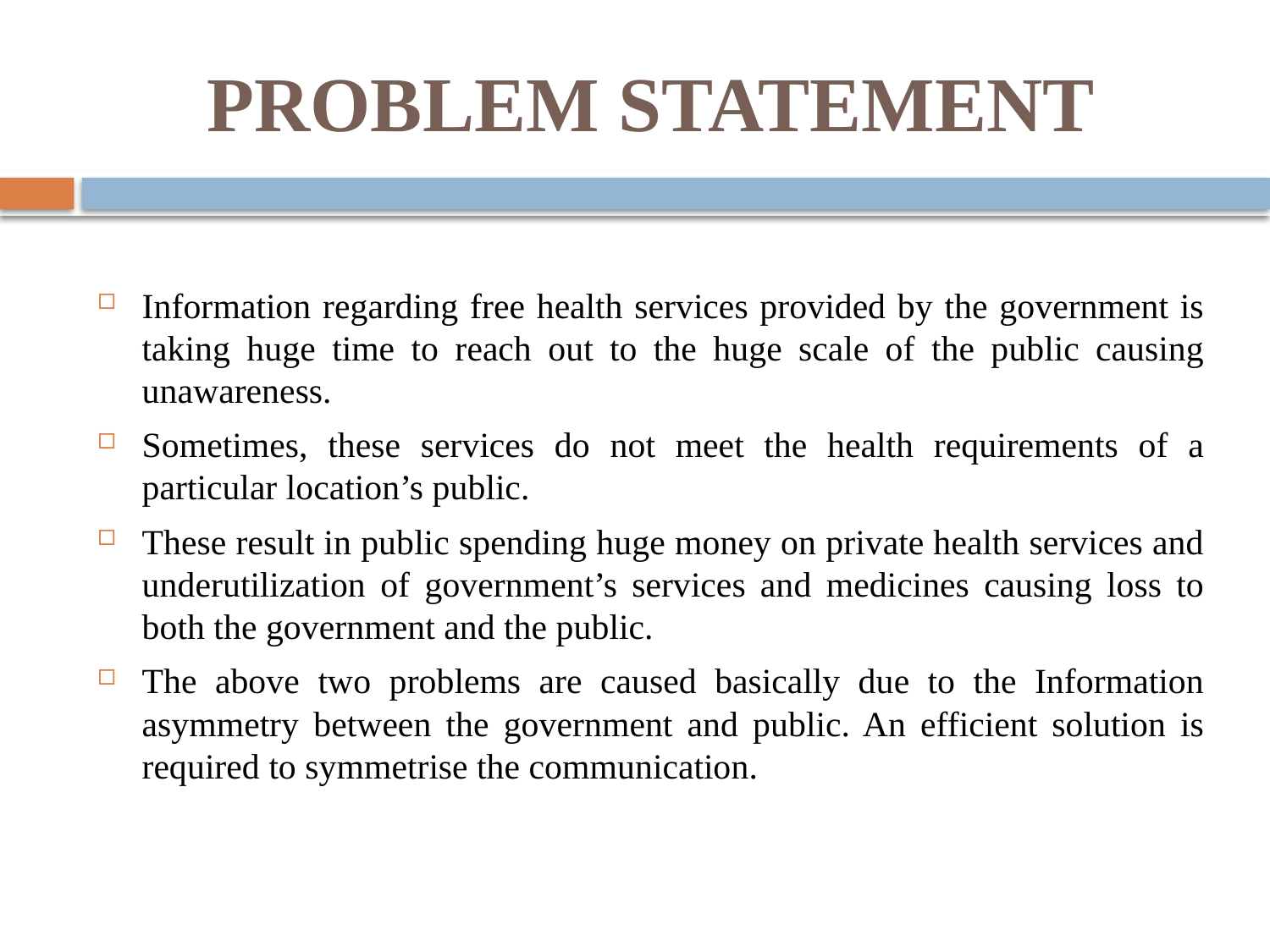

# PROBLEM STATEMENT

Information regarding free health services provided by the government is taking huge time to reach out to the huge scale of the public causing unawareness.
Sometimes, these services do not meet the health requirements of a particular location’s public.
These result in public spending huge money on private health services and underutilization of government’s services and medicines causing loss to both the government and the public.
The above two problems are caused basically due to the Information asymmetry between the government and public. An efficient solution is required to symmetrise the communication.